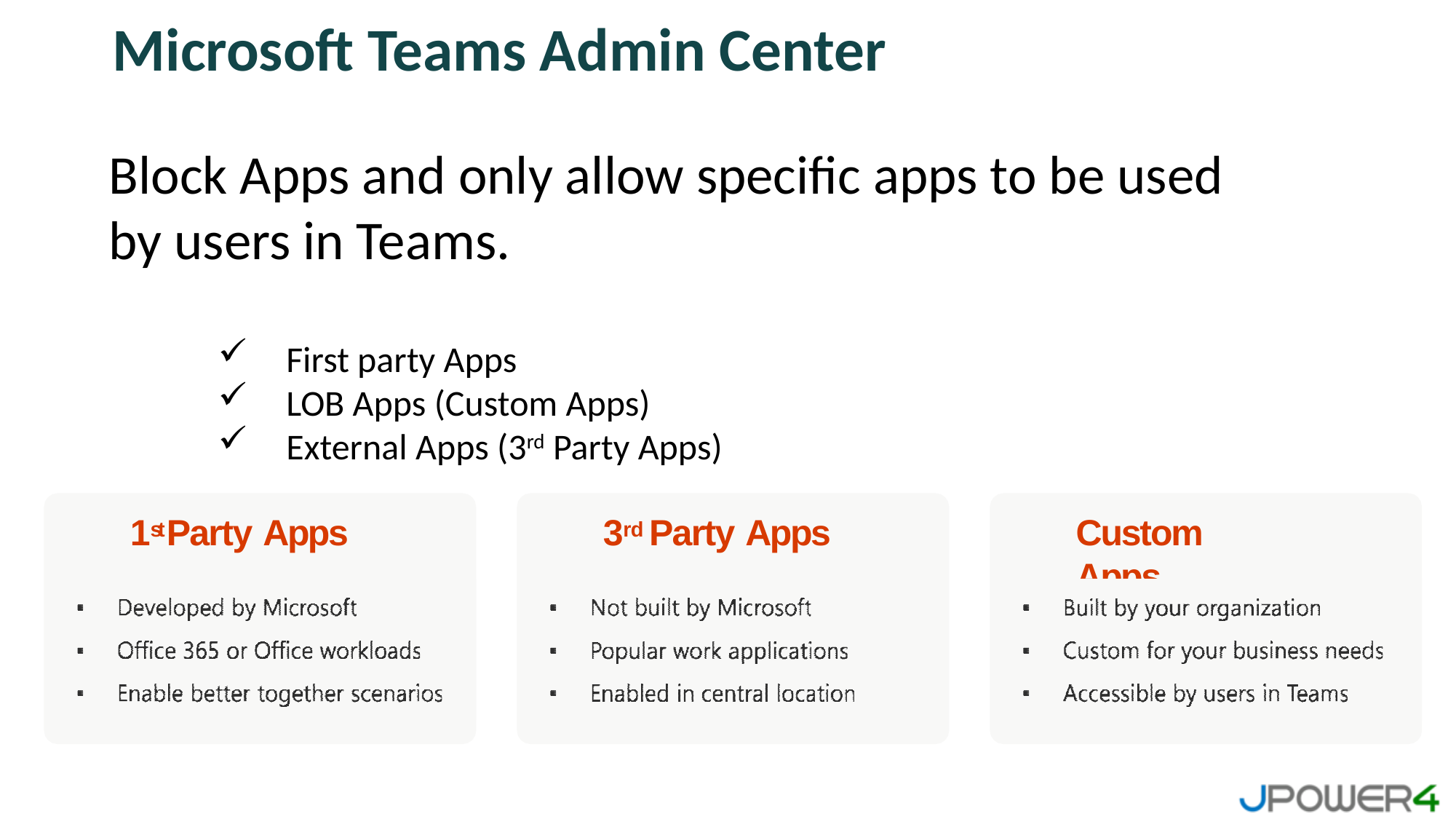

Microsoft Teams Admin Center
Block Apps and only allow specific apps to be used by users in Teams.

First party Apps
LOB Apps (Custom Apps)
External Apps (3rd Party Apps)

1st Party Apps
3rd Party Apps
Custom Apps